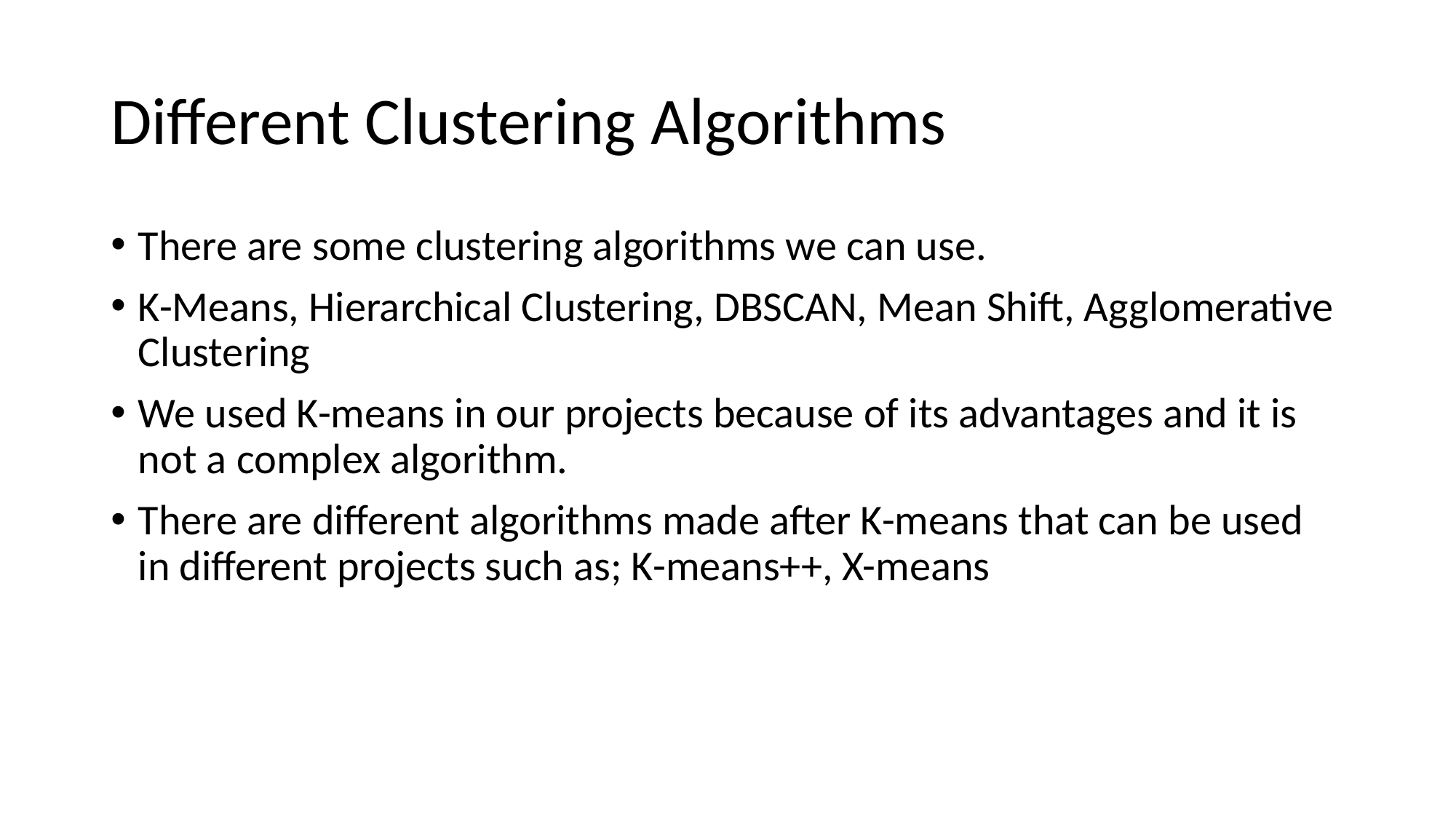

# Different Clustering Algorithms
There are some clustering algorithms we can use.
K-Means, Hierarchical Clustering, DBSCAN, Mean Shift, Agglomerative Clustering
We used K-means in our projects because of its advantages and it is not a complex algorithm.
There are different algorithms made after K-means that can be used in different projects such as; K-means++, X-means